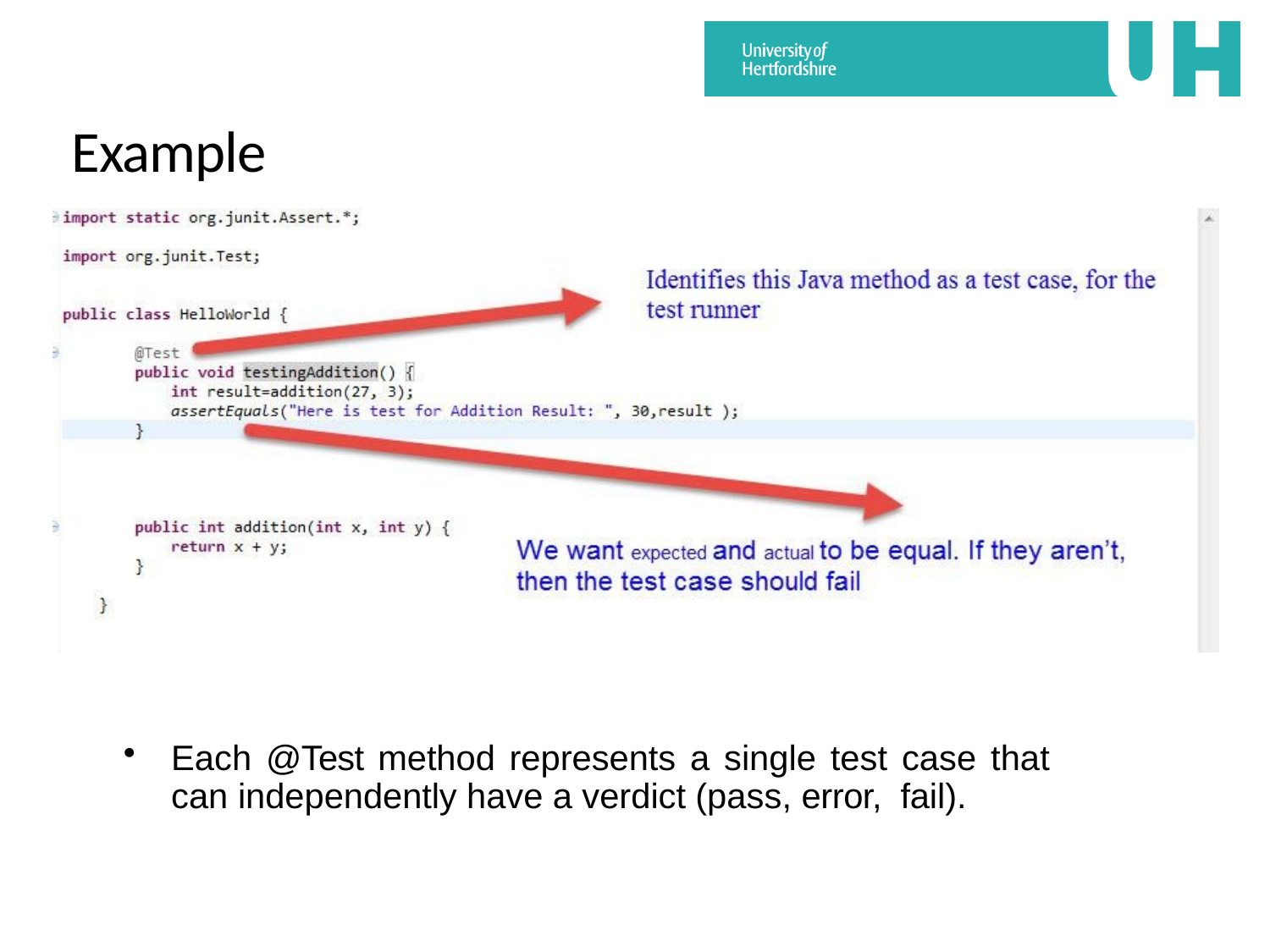

# Example

Each @Test method represents a single test case that can independently have a verdict (pass, error,  fail).